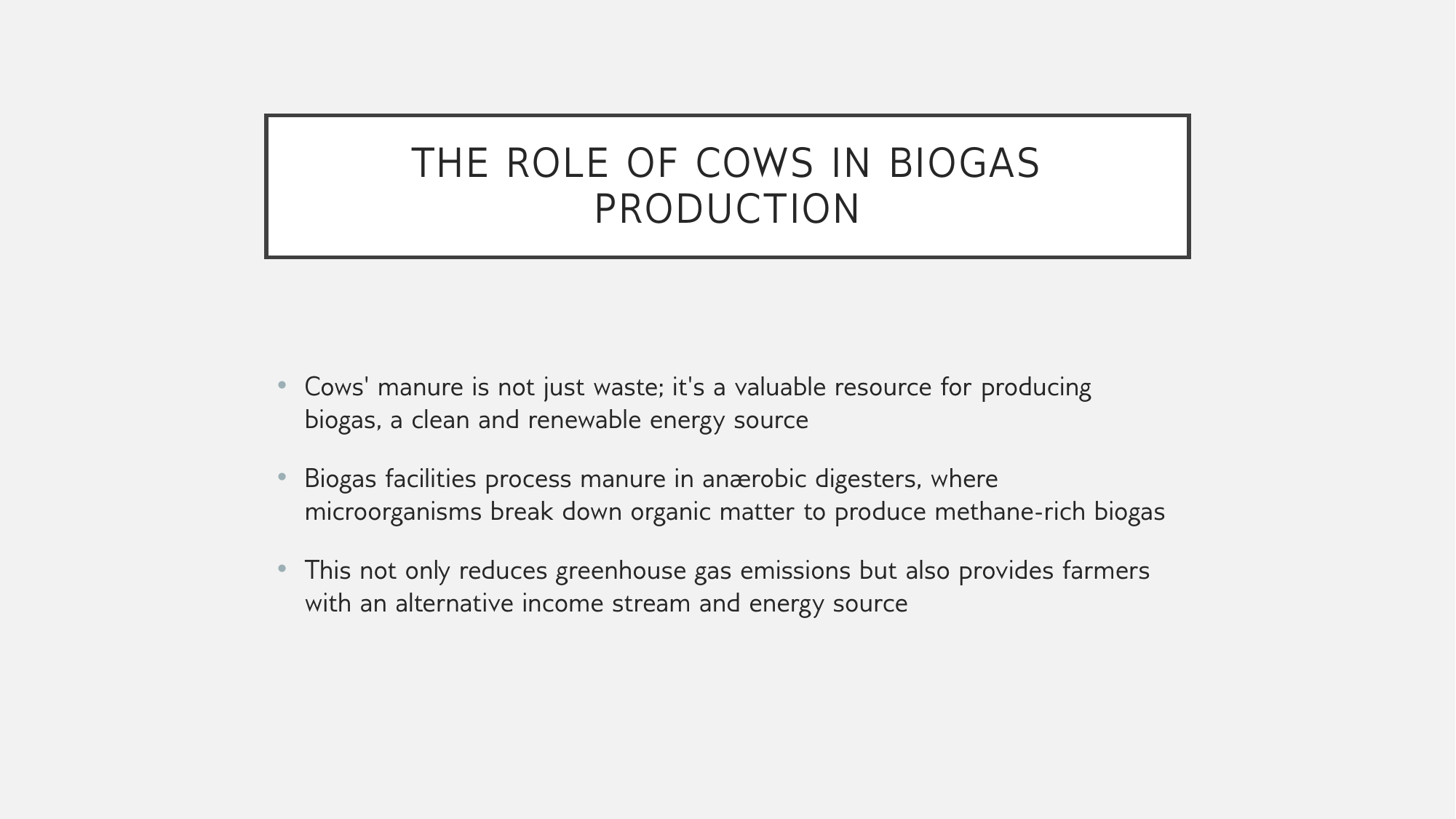

# The Role of Cows in Biogas Production

Cows' manure is not just waste; it's a valuable resource for producing biogas, a clean and renewable energy source
Biogas facilities process manure in anaerobic digesters, where microorganisms break down organic matter to produce methane-rich biogas
This not only reduces greenhouse gas emissions but also provides farmers with an alternative income stream and energy source